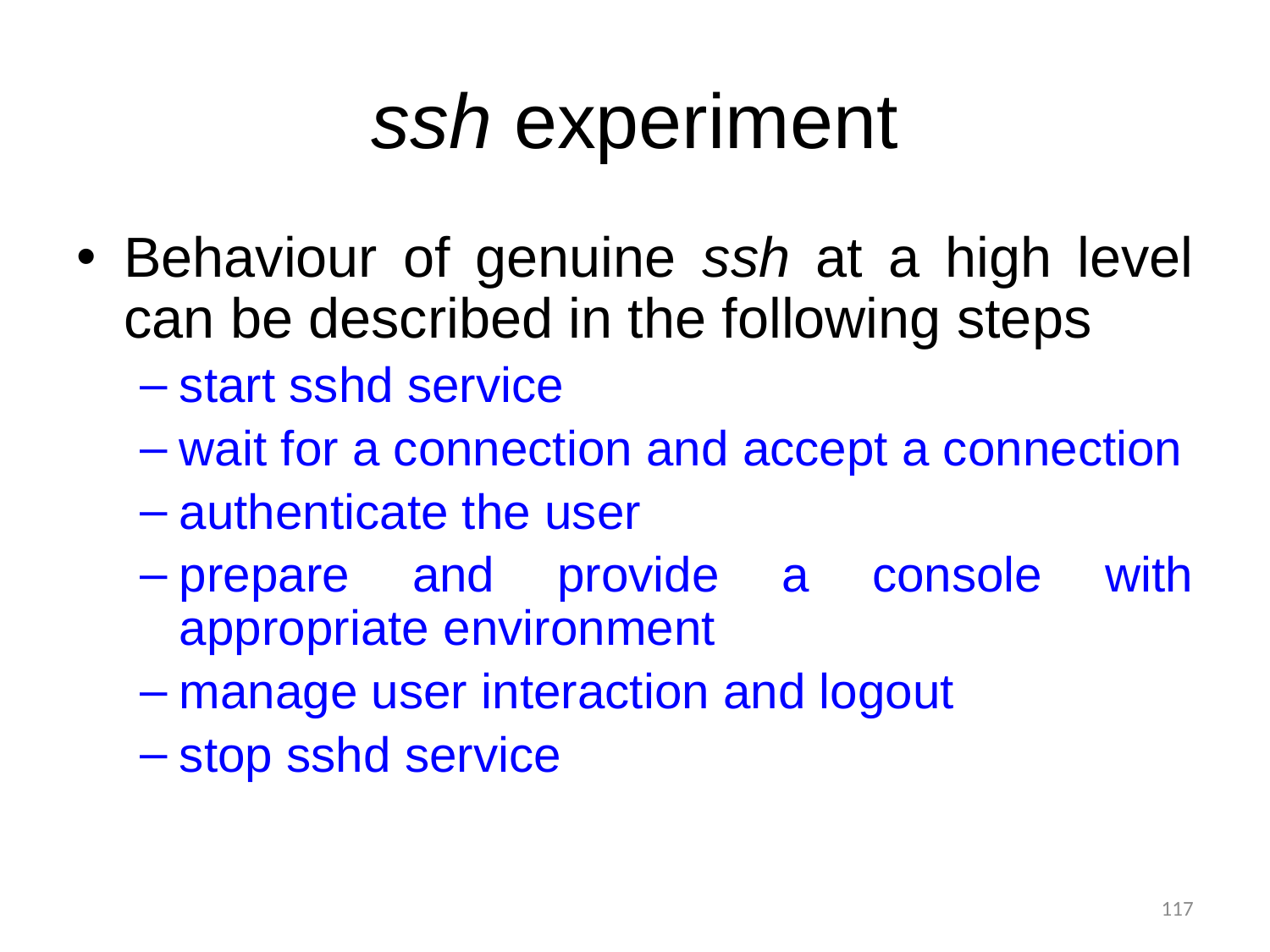

ssh experiment
Behaviour of genuine ssh at a high level can be described in the following steps
start sshd service
wait for a connection and accept a connection
authenticate the user
prepare and provide a console with appropriate environment
manage user interaction and logout
stop sshd service
117